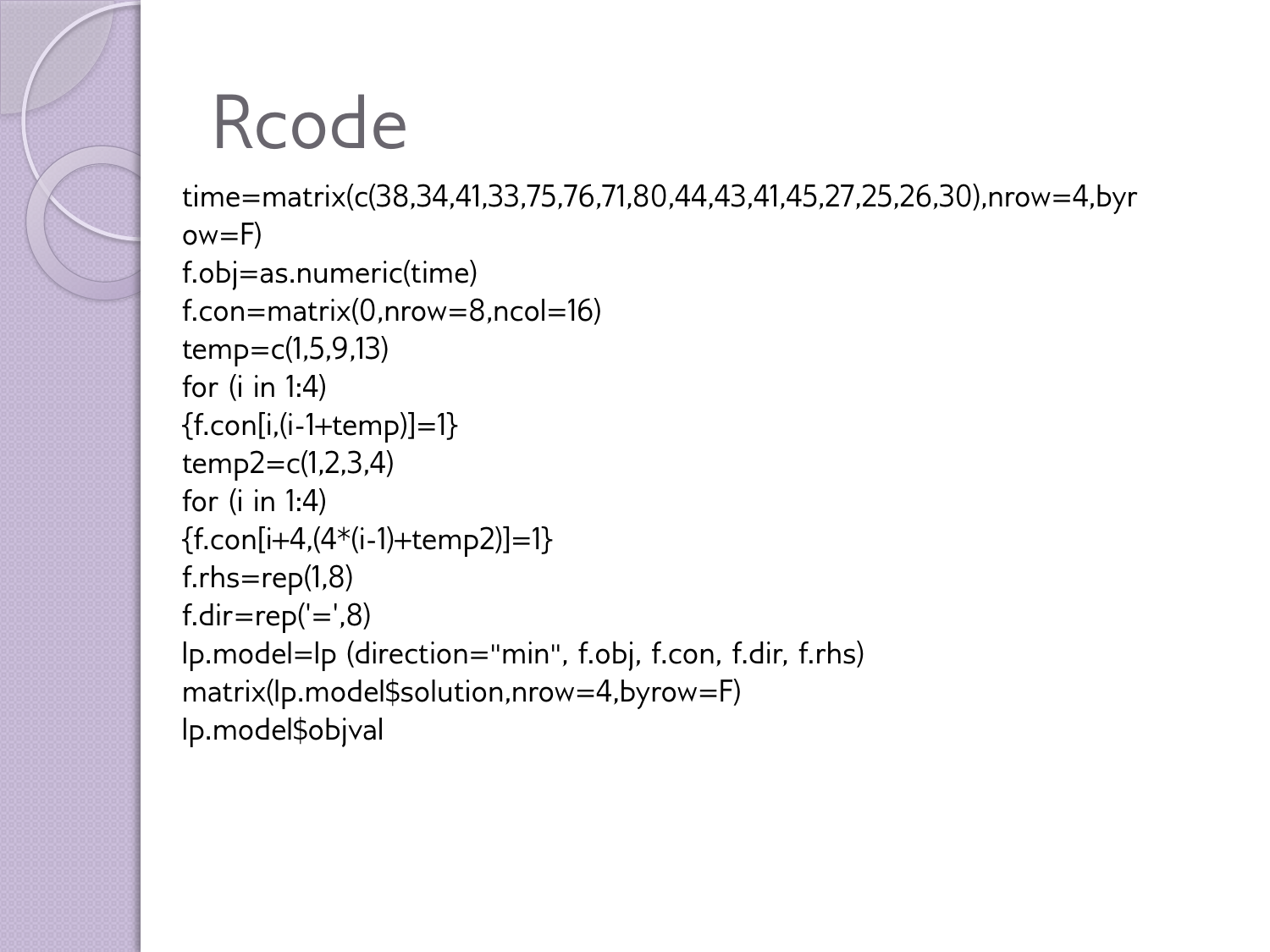

# Rcode
time=matrix(c(38,34,41,33,75,76,71,80,44,43,41,45,27,25,26,30),nrow=4,byrow=F)
f.obj=as.numeric(time)
f.con=matrix(0,nrow=8,ncol=16)
temp=c(1,5,9,13)
for (i in 1:4)
{f.con[i,(i-1+temp)]=1}
temp2=c(1,2,3,4)
for (i in 1:4)
{f.con[i+4,(4*(i-1)+temp2)]=1}
f.rhs=rep(1,8)
f.dir=rep('=',8)
lp.model=lp (direction="min", f.obj, f.con, f.dir, f.rhs)
matrix(lp.model$solution,nrow=4,byrow=F)
lp.model$objval